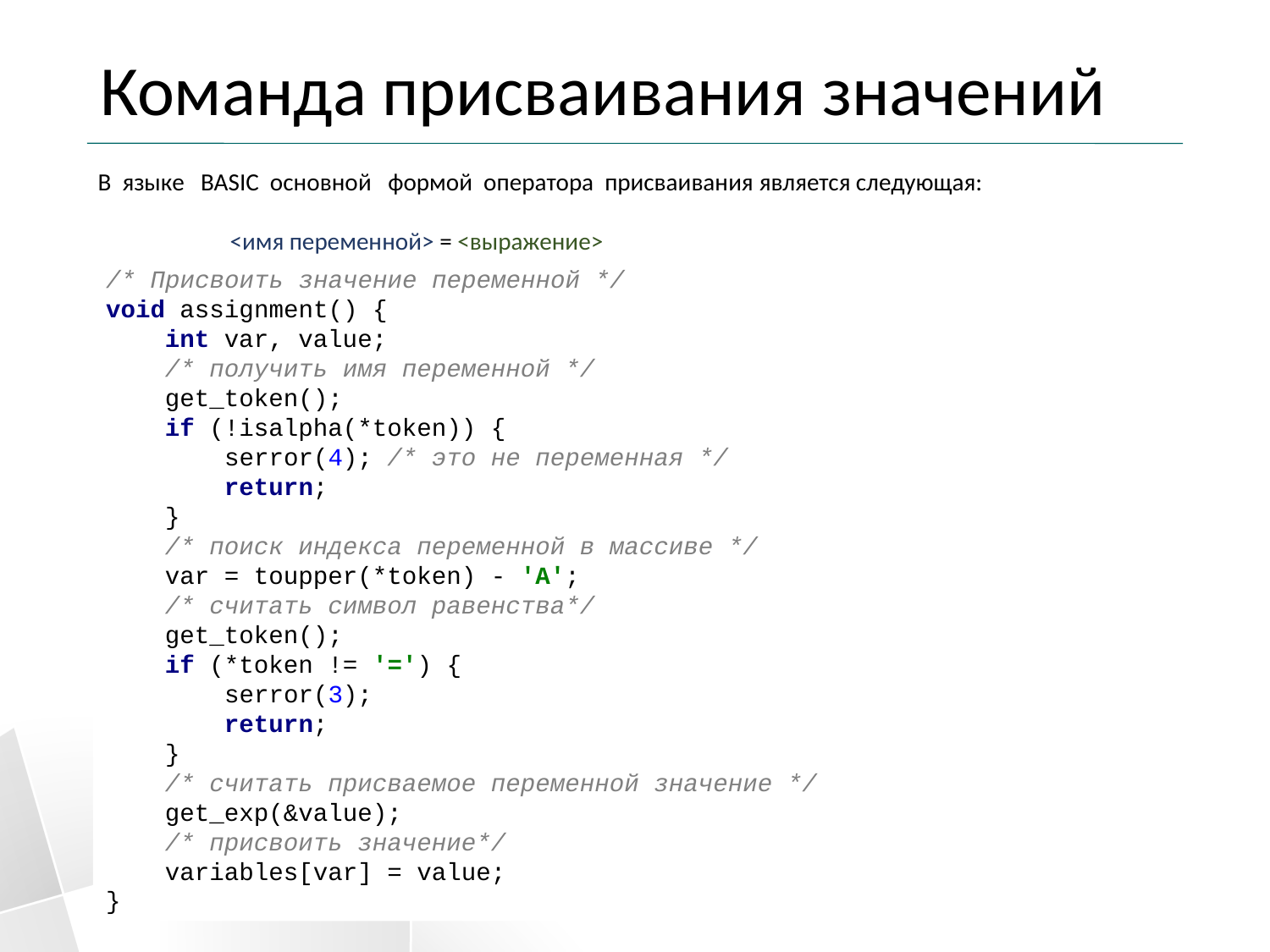

# Команда присваивания значений
В  языке   BASIC  основной   формой  оператора  присваивания является следующая:

                        <имя переменной> = <выражение>
/* Присвоить значение переменной */
void assignment() {
    int var, value;
    /* получить имя переменной */
    get_token();
    if (!isalpha(*token)) {
        serror(4); /* это не переменная */
        return;
    }
    /* поиск индекса переменной в массиве */
    var = toupper(*token) - 'A';
    /* считать символ равенства*/
    get_token();
    if (*token != '=') {
        serror(3);
        return;
    }
    /* считать присваемое переменной значение */
    get_exp(&value);
    /* присвоить значение*/
    variables[var] = value;
}